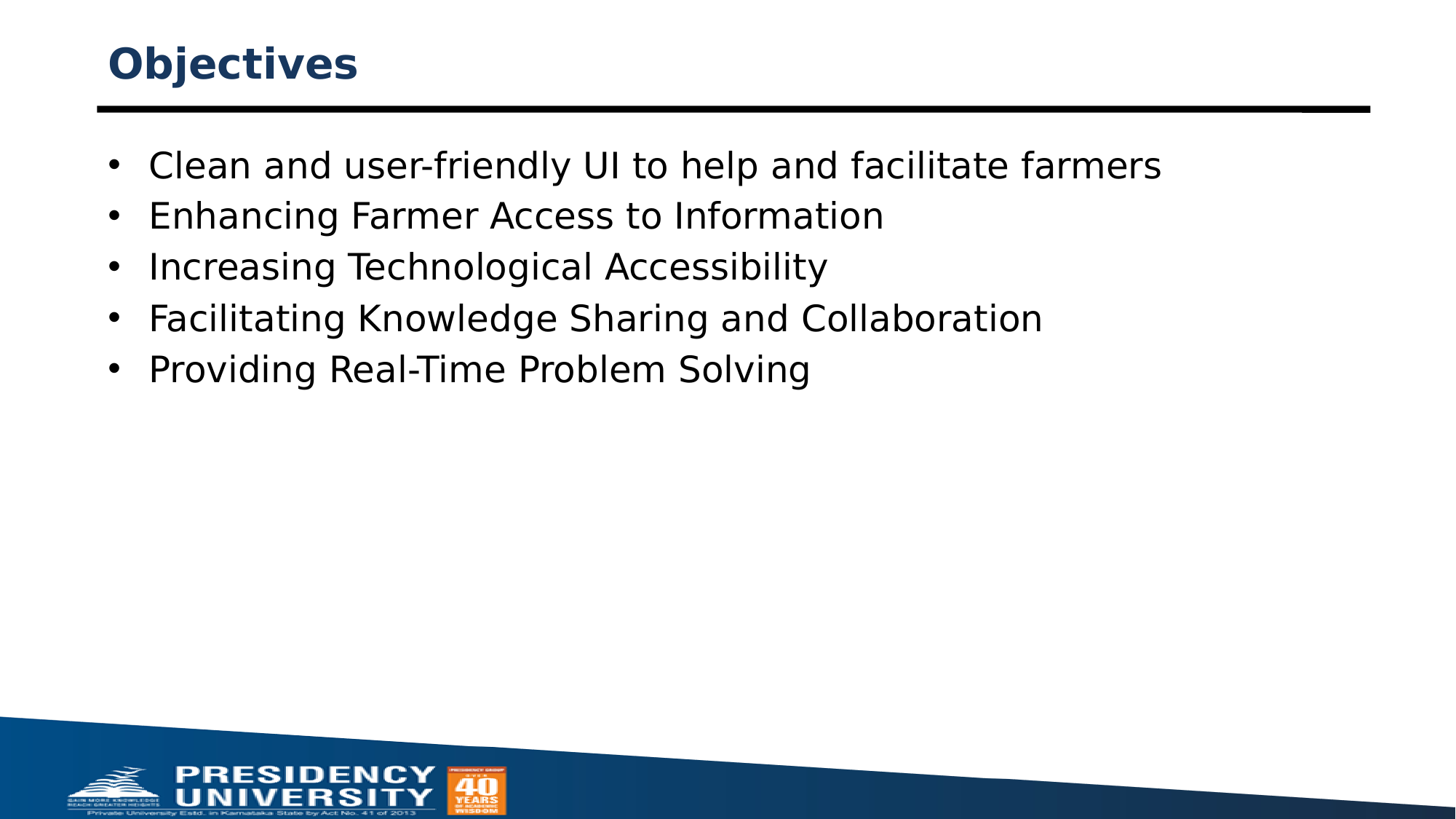

# Objectives
Clean and user-friendly UI to help and facilitate farmers
Enhancing Farmer Access to Information
Increasing Technological Accessibility
Facilitating Knowledge Sharing and Collaboration
Providing Real-Time Problem Solving